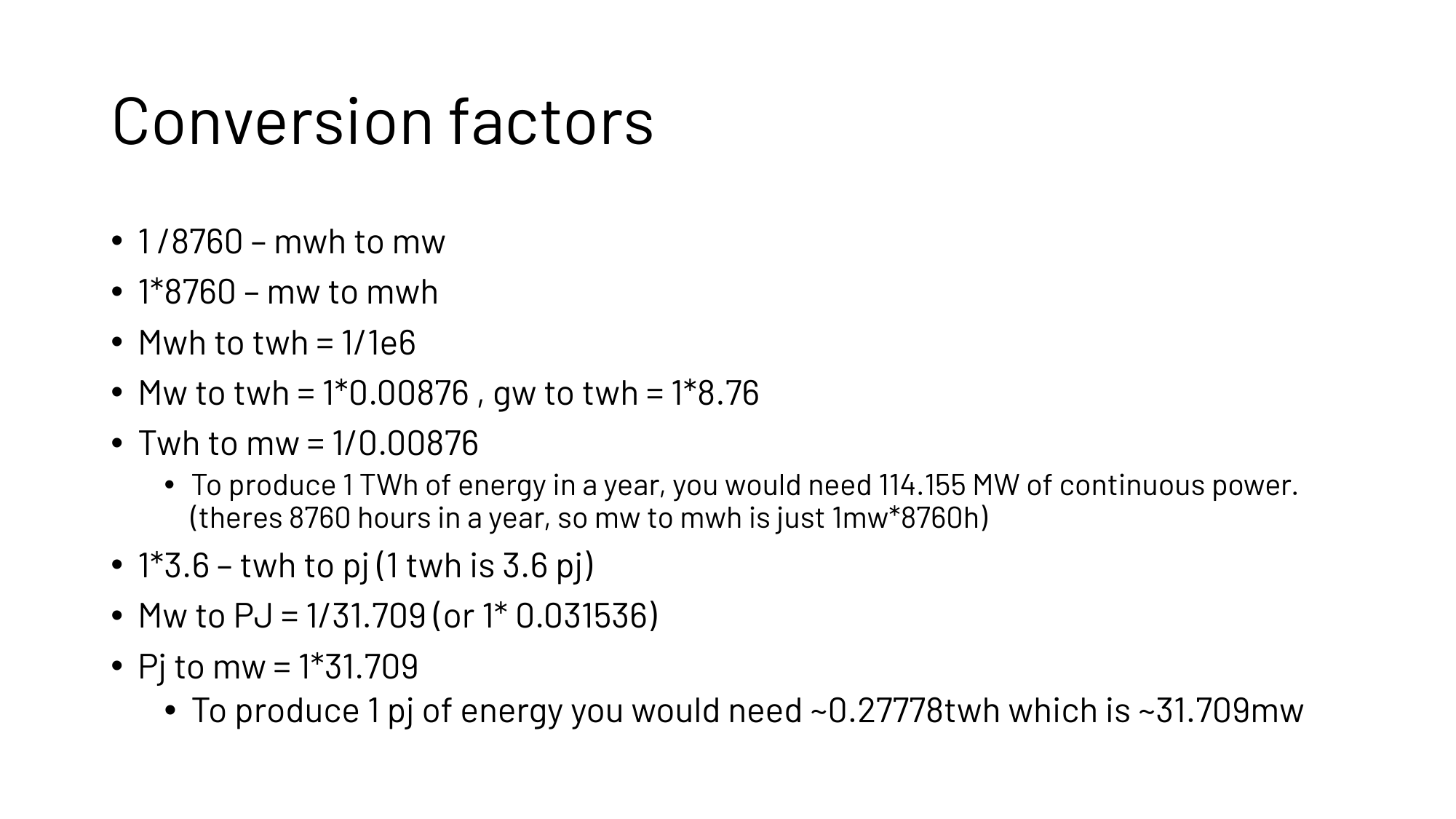

# Conversion factors
1 /8760 – mwh to mw
1*8760 – mw to mwh
Mwh to twh = 1/1e6
Mw to twh = 1*0.00876 , gw to twh = 1*8.76
Twh to mw = 1/0.00876
To produce 1 TWh of energy in a year, you would need 114.155 MW of continuous power. (theres 8760 hours in a year, so mw to mwh is just 1mw*8760h)
1*3.6 – twh to pj (1 twh is 3.6 pj)
Mw to PJ = 1/31.709 (or 1* 0.031536)
Pj to mw = 1*31.709
To produce 1 pj of energy you would need ~0.27778twh which is ~31.709mw